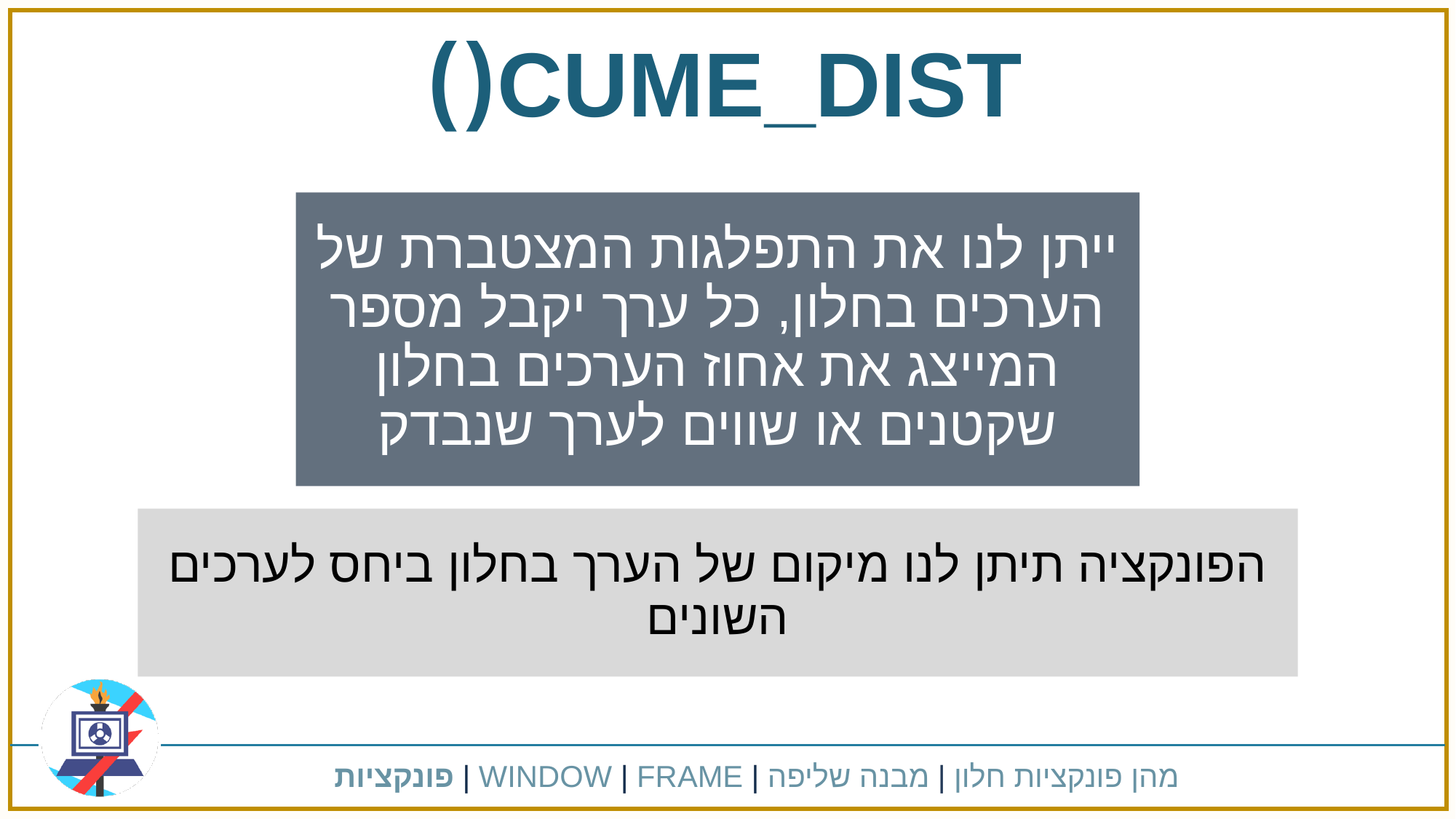

CUME_DIST()
ייתן לנו את התפלגות המצטברת של הערכים בחלון, כל ערך יקבל מספר המייצג את אחוז הערכים בחלון שקטנים או שווים לערך שנבדק
הפונקציה תיתן לנו מיקום של הערך בחלון ביחס לערכים השונים
מהן פונקציות חלון | מבנה שליפה | WINDOW | FRAME | פונקציות